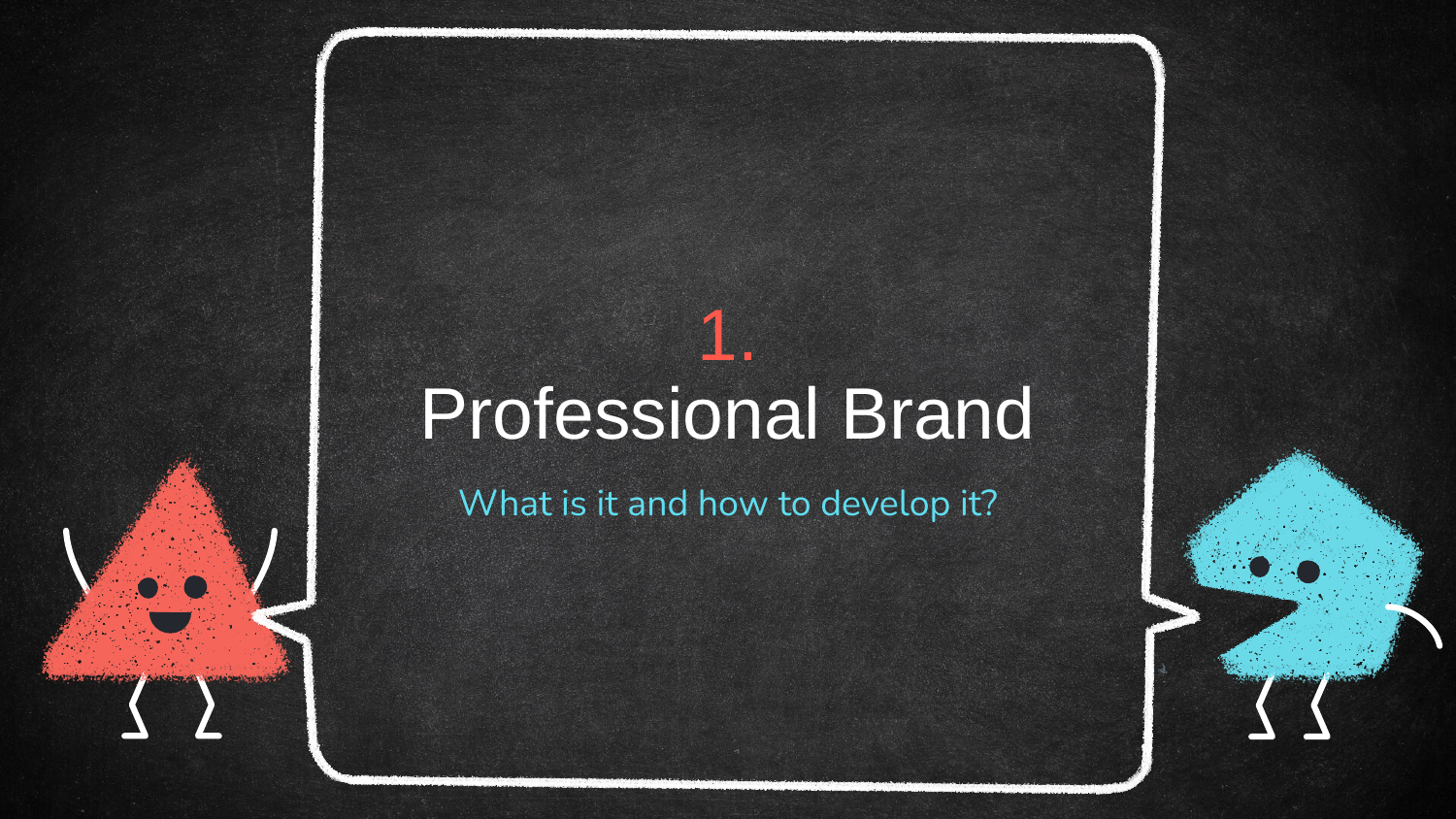

# 1.
Professional Brand
What is it and how to develop it?